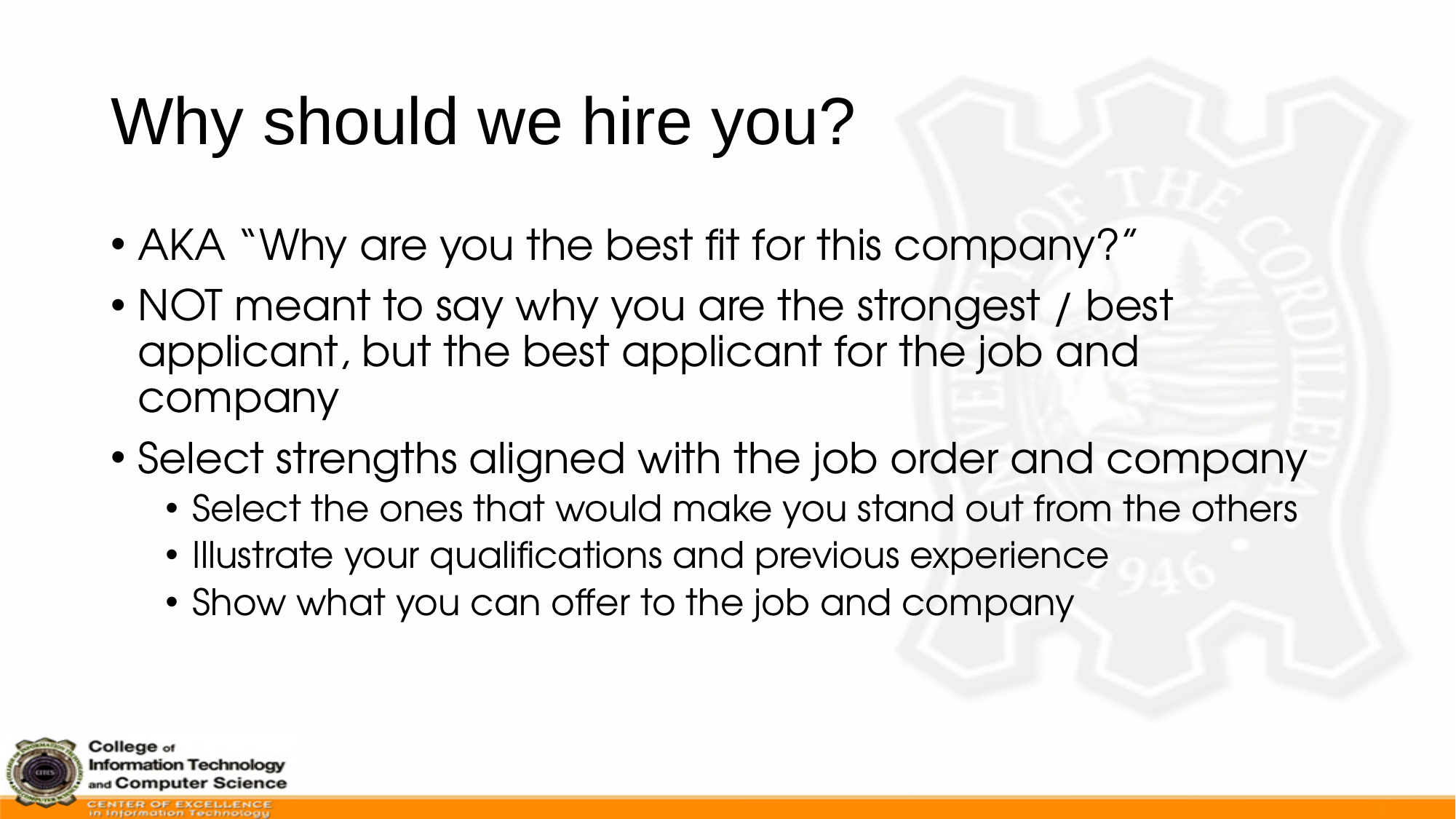

# Why should we hire you?
AKA “Why are you the best fit for this company?”
NOT meant to say why you are the strongest / best applicant, but the best applicant for the job and company
Select strengths aligned with the job order and company
Select the ones that would make you stand out from the others
Illustrate your qualifications and previous experience
Show what you can offer to the job and company